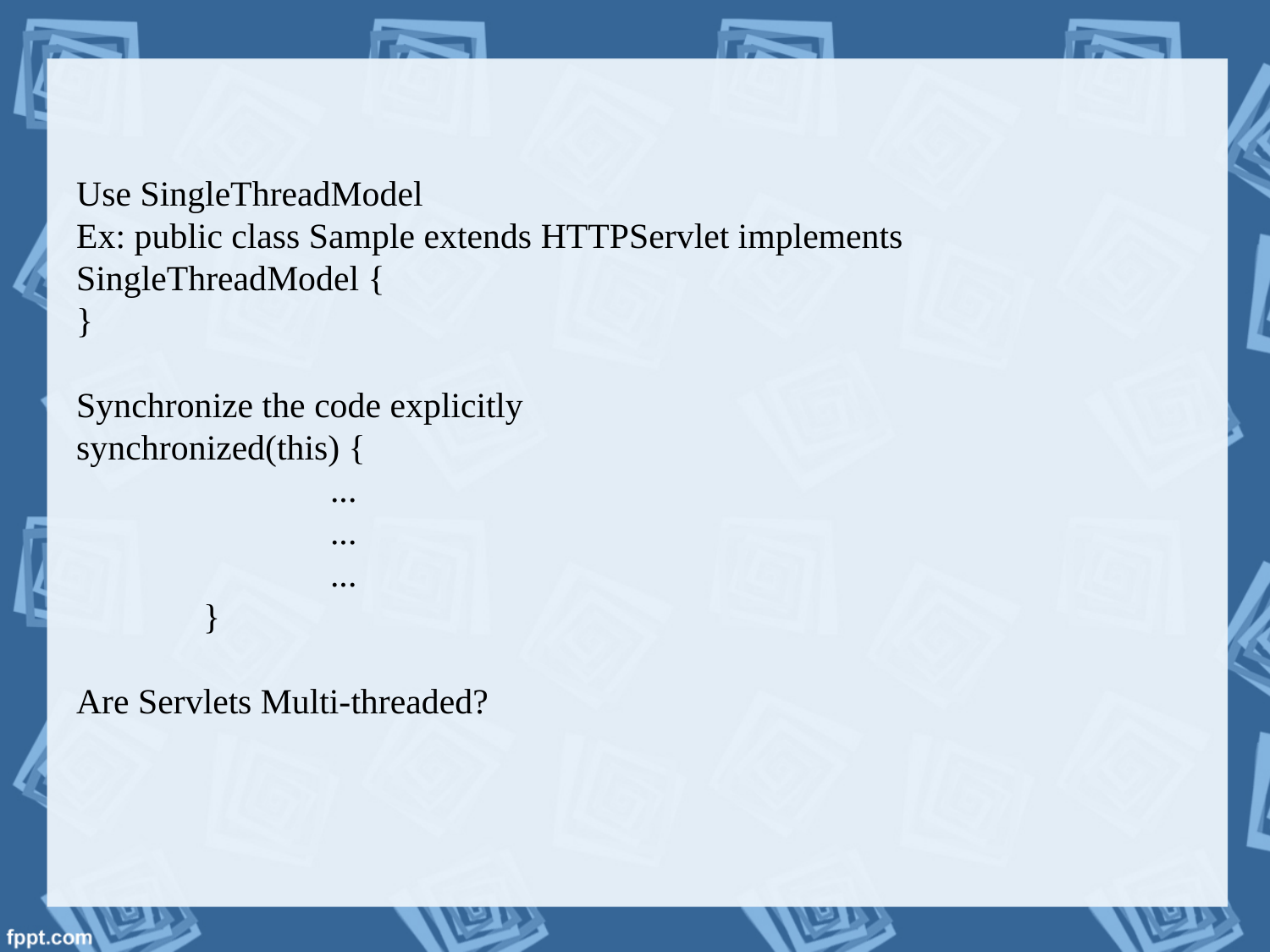

Use SingleThreadModel
Ex: public class Sample extends HTTPServlet implements SingleThreadModel {
}

Synchronize the code explicitly
synchronized(this) {
		...
		...
		...
	}

Are Servlets Multi-threaded?